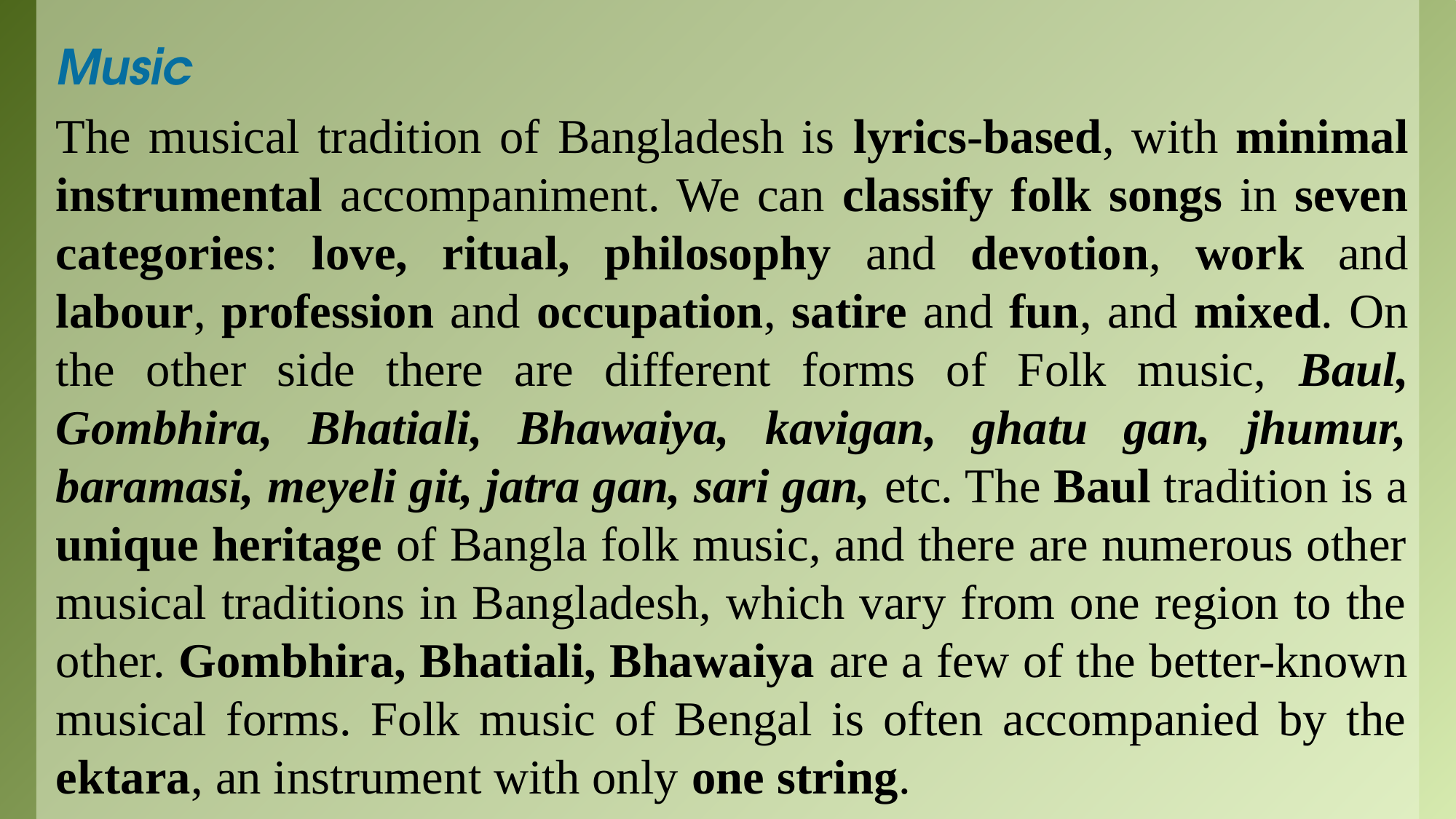

Music
The musical tradition of Bangladesh is lyrics-based, with minimal instrumental accompaniment. We can classify folk songs in seven categories: love, ritual, philosophy and devotion, work and labour, profession and occupation, satire and fun, and mixed. On the other side there are different forms of Folk music, Baul, Gombhira, Bhatiali, Bhawaiya, kavigan, ghatu gan, jhumur, baramasi, meyeli git, jatra gan, sari gan, etc. The Baul tradition is a unique heritage of Bangla folk music, and there are numerous other musical traditions in Bangladesh, which vary from one region to the other. Gombhira, Bhatiali, Bhawaiya are a few of the better-known musical forms. Folk music of Bengal is often accompanied by the ektara, an instrument with only one string.